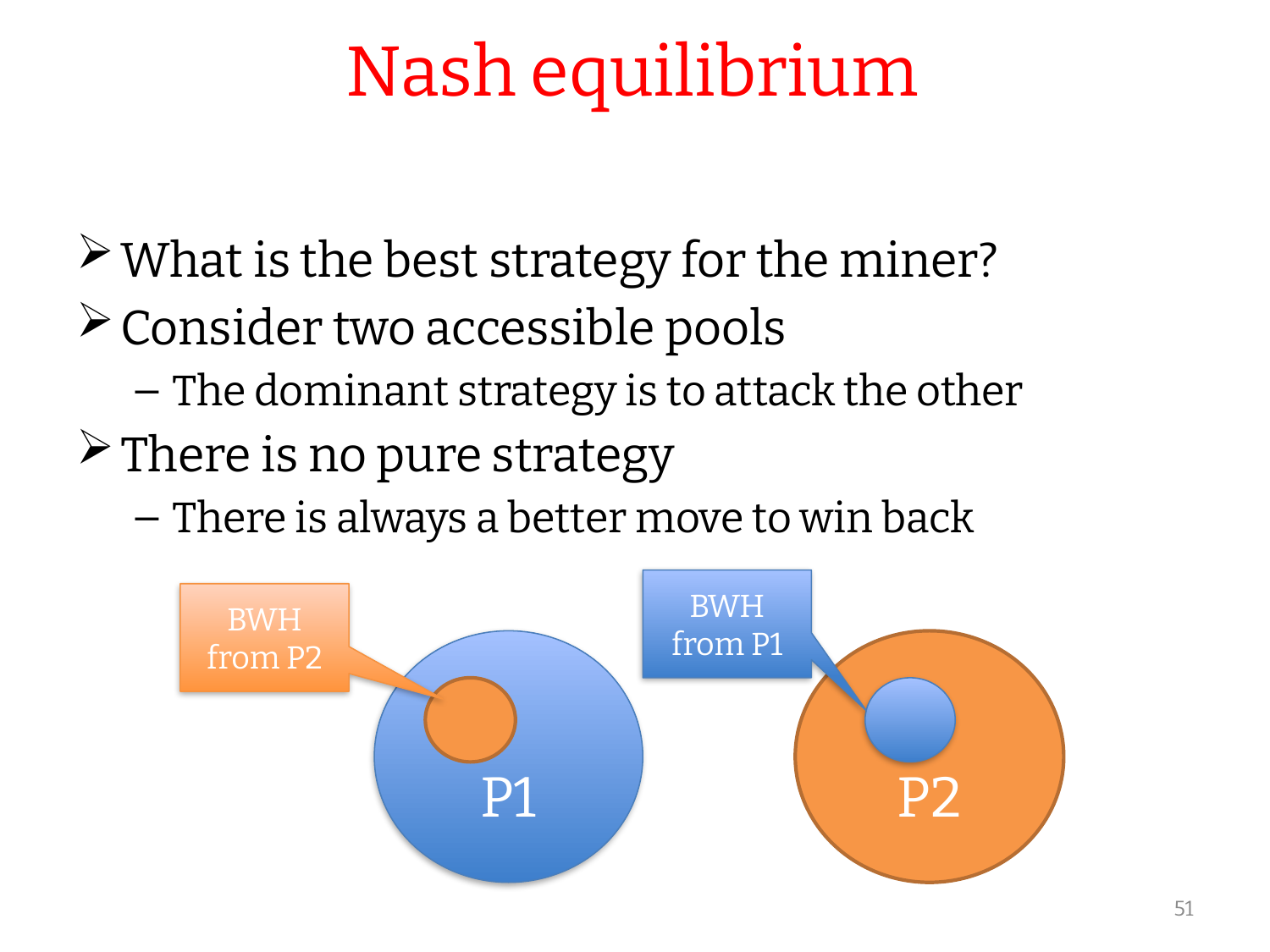

# Nash equilibrium
What is the best strategy for the miner?
Consider two accessible pools
The dominant strategy is to attack the other
There is no pure strategy
There is always a better move to win back
BWH from P1
BWH from P2

P1

P2

51